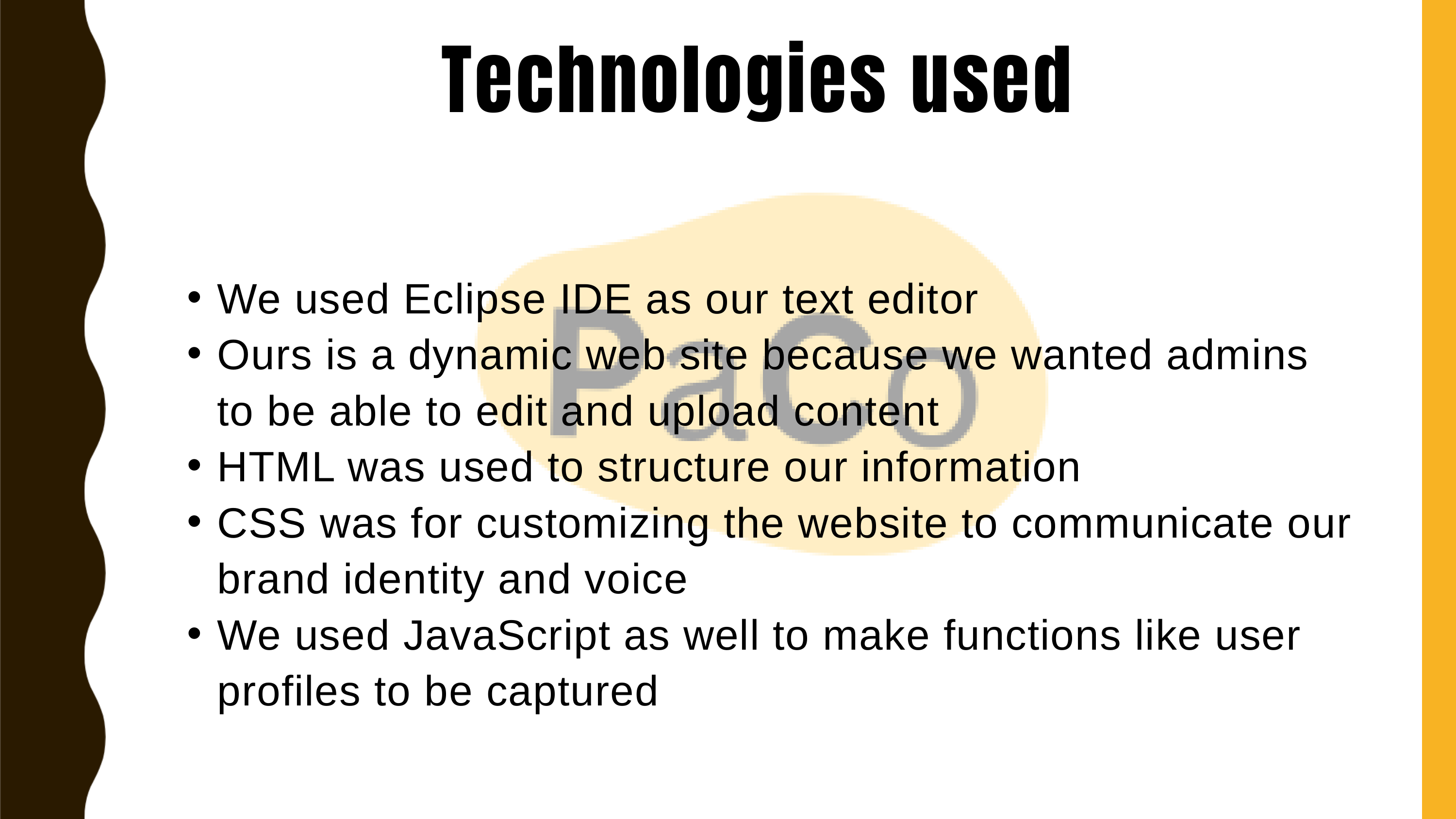

Technologies used
We used Eclipse IDE as our text editor
Ours is a dynamic web site because we wanted admins to be able to edit and upload content
HTML was used to structure our information
CSS was for customizing the website to communicate our brand identity and voice
We used JavaScript as well to make functions like user profiles to be captured